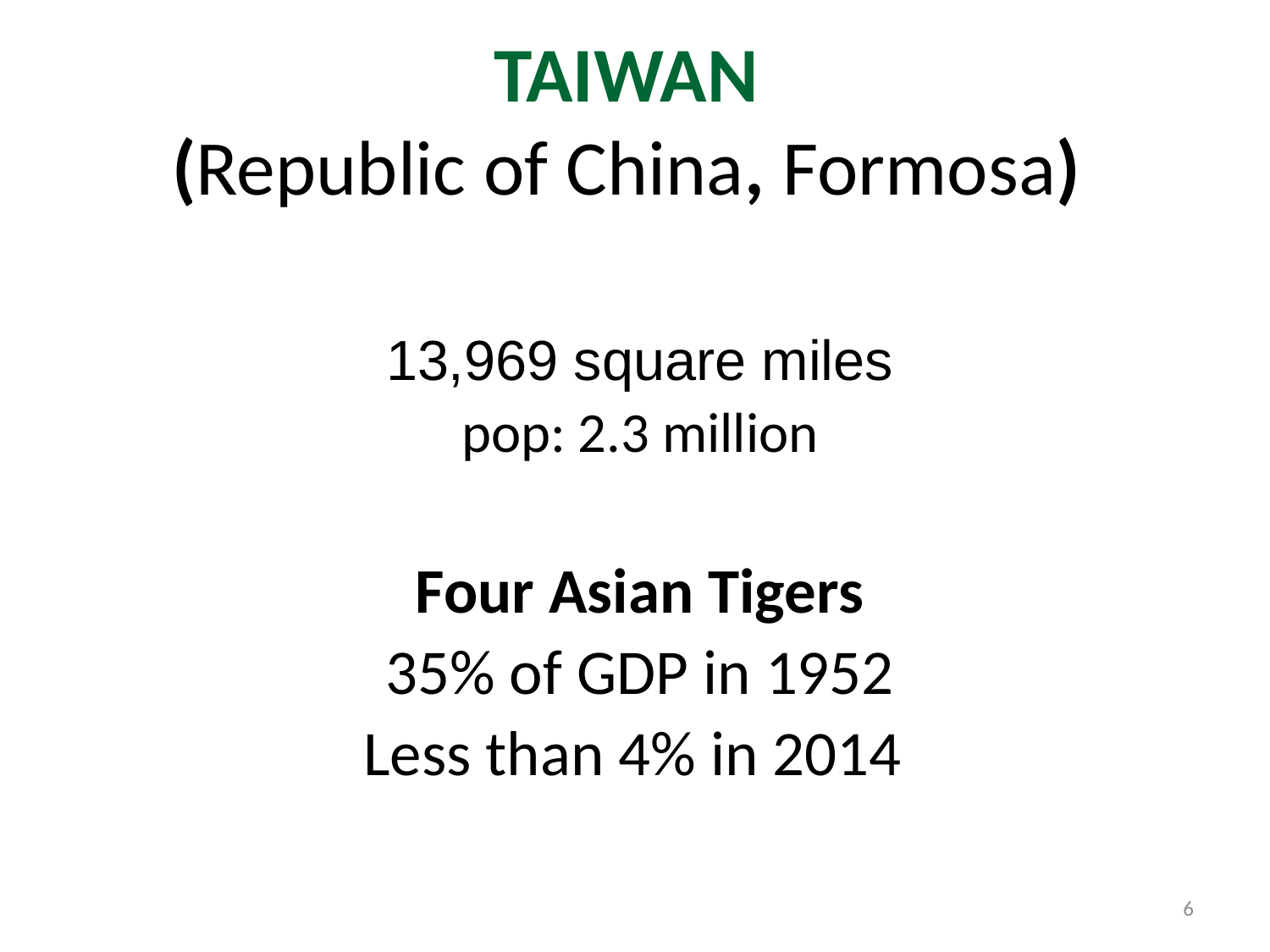

# TAIWAN (Republic of China, Formosa)

13,969 square miles
pop: 2.3 million

 Four Asian Tigers
35% of GDP in 1952
Less than 4% in 2014

6